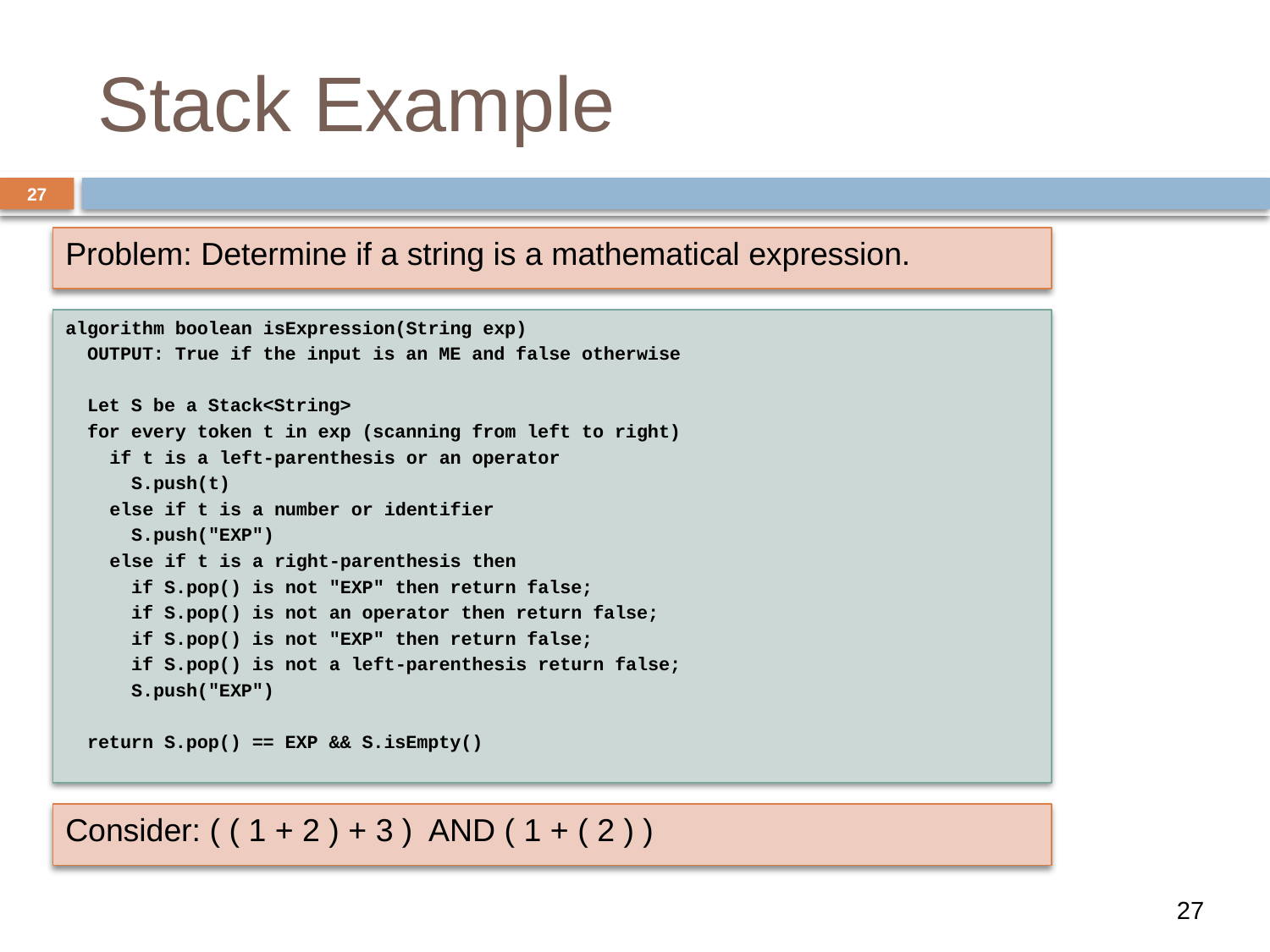

# Stack Example
27
Problem: Determine if a string is a mathematical expression.
algorithm boolean isExpression(String exp)
  OUTPUT: True if the input is an ME and false otherwise

  Let S be a Stack<String>
  for every token t in exp (scanning from left to right)
    if t is a left-parenthesis or an operator
      S.push(t)
    else if t is a number or identifier
      S.push("EXP")
    else if t is a right-parenthesis then
      if S.pop() is not "EXP" then return false;
      if S.pop() is not an operator then return false;
      if S.pop() is not "EXP" then return false;
      if S.pop() is not a left-parenthesis return false;
      S.push("EXP")

  return S.pop() == EXP && S.isEmpty()
Consider: ( ( 1 + 2 ) + 3 )  AND ( 1 + ( 2 ) )